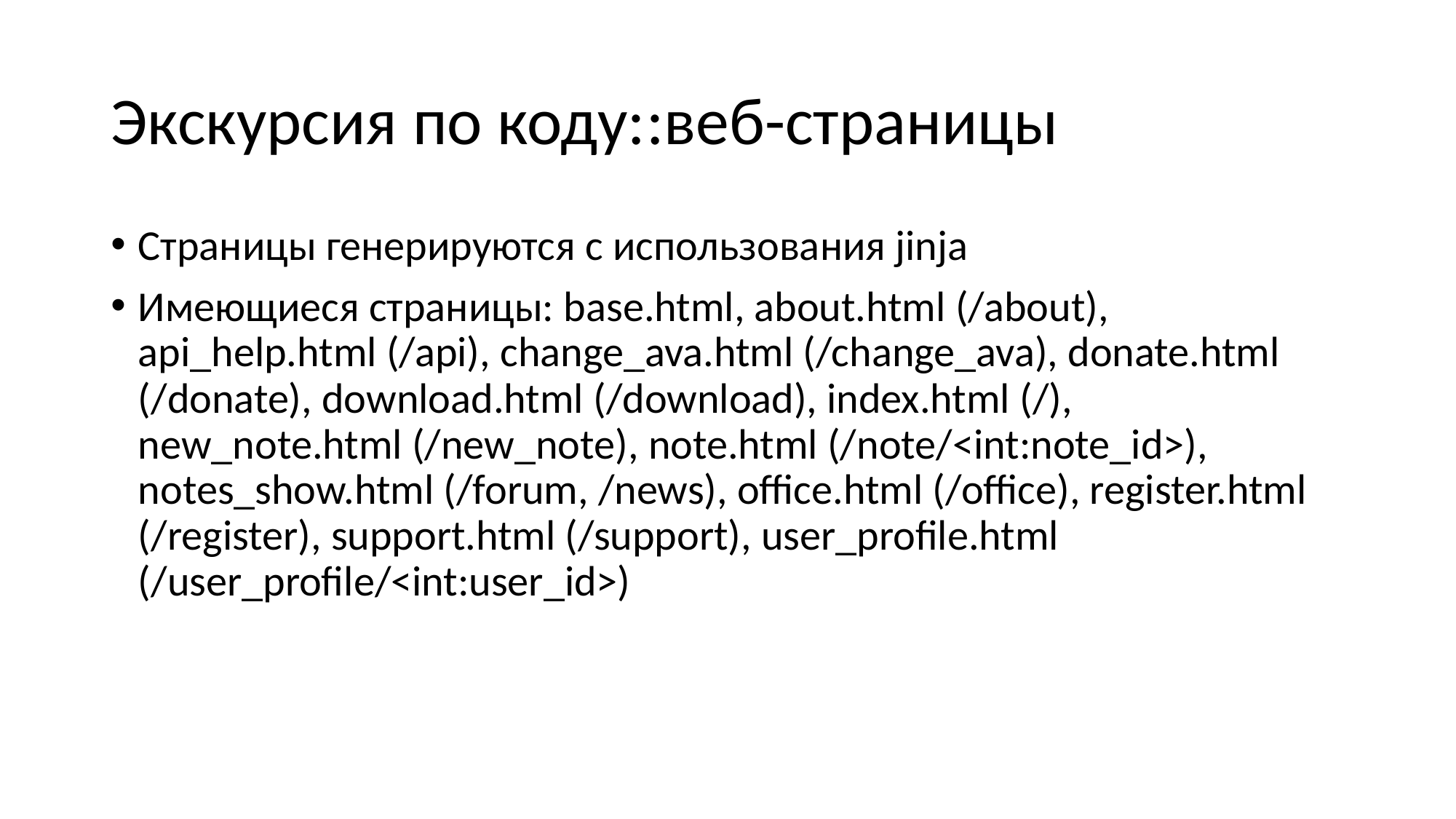

# Экскурсия по коду::веб-страницы
Страницы генерируются с использования jinja
Имеющиеся страницы: base.html, about.html (/about), api_help.html (/api), change_ava.html (/change_ava), donate.html (/donate), download.html (/download), index.html (/), new_note.html (/new_note), note.html (/note/<int:note_id>), notes_show.html (/forum, /news), office.html (/office), register.html (/register), support.html (/support), user_profile.html (/user_profile/<int:user_id>)